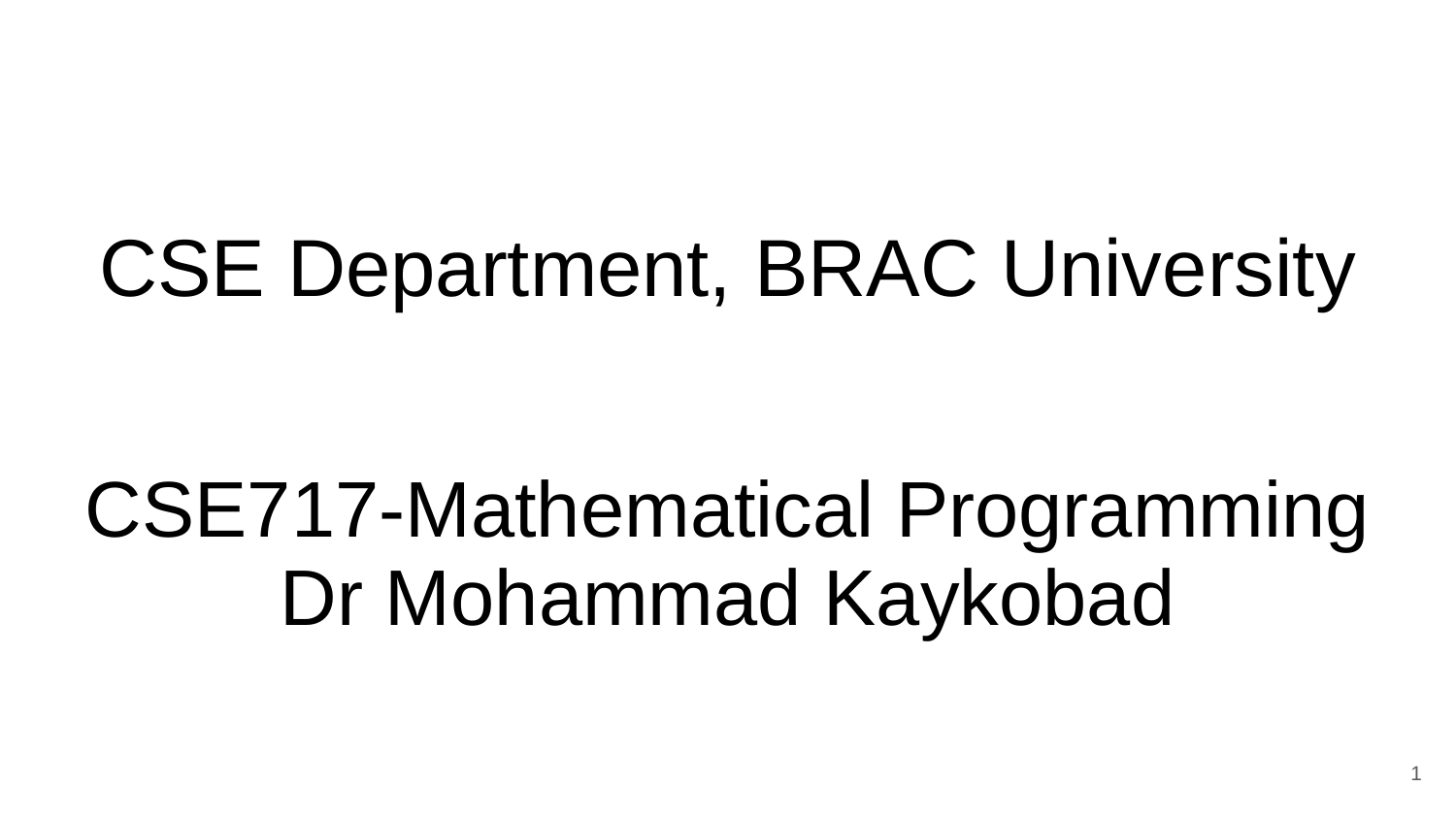

# CSE Department, BRAC University

CSE717-Mathematical Programming
Dr Mohammad Kaykobad
1